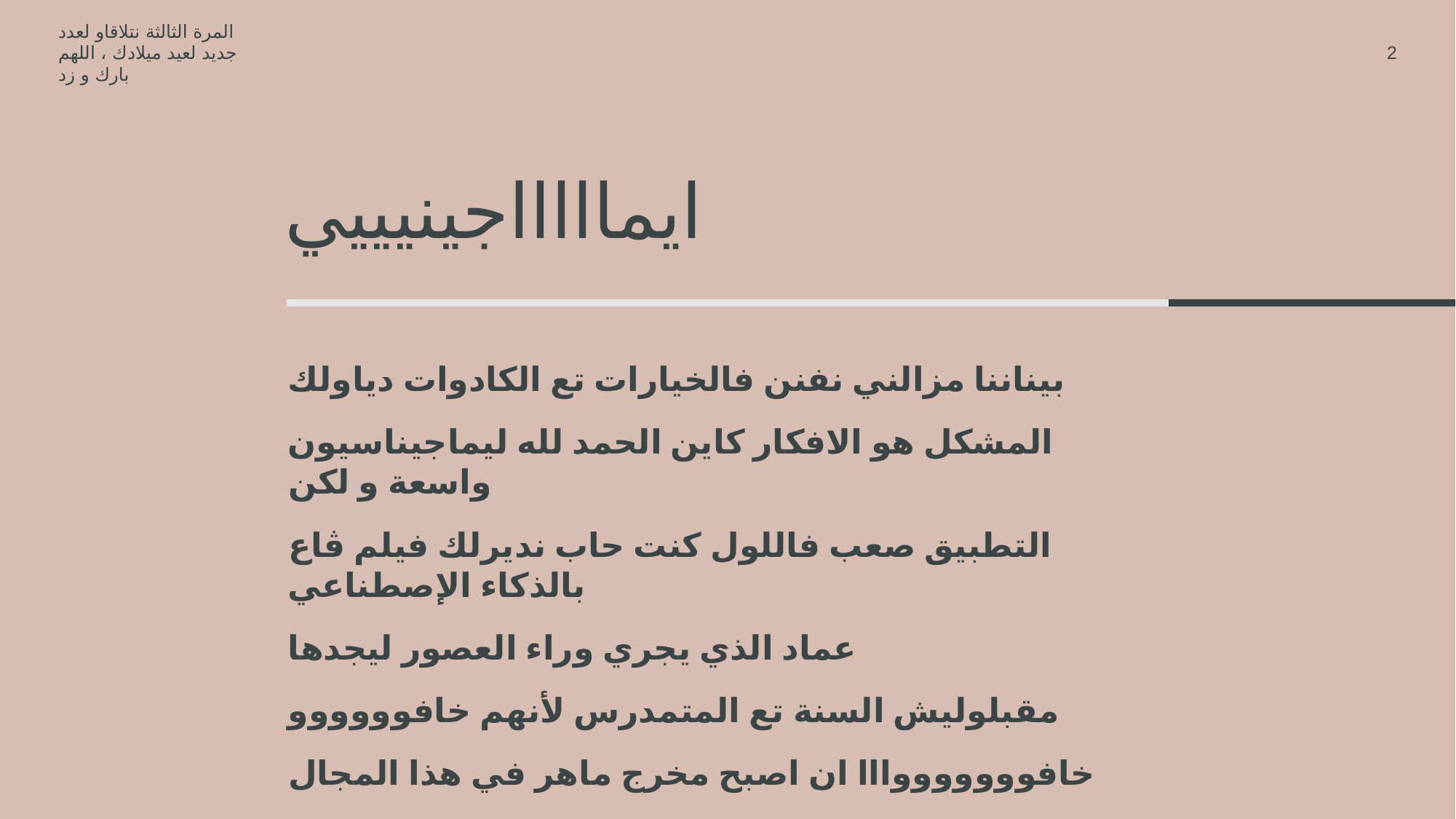

المرة الثالثة نتلاقاو لعدد جديد لعيد ميلادك ، اللهم بارك و زد
2
# ايماااااجينيييي
بيناننا مزالني نفنن فالخيارات تع الكادوات دياولك
المشكل هو الافكار كاين الحمد لله ليماجيناسيون واسعة و لكن
التطبيق صعب فاللول كنت حاب نديرلك فيلم ڨاع بالذكاء الإصطناعي
عماد الذي يجري وراء العصور ليجدها
مقبلوليش السنة تع المتمدرس لأنهم خافوووووو
خافوووووووااا ان اصبح مخرج ماهر في هذا المجال